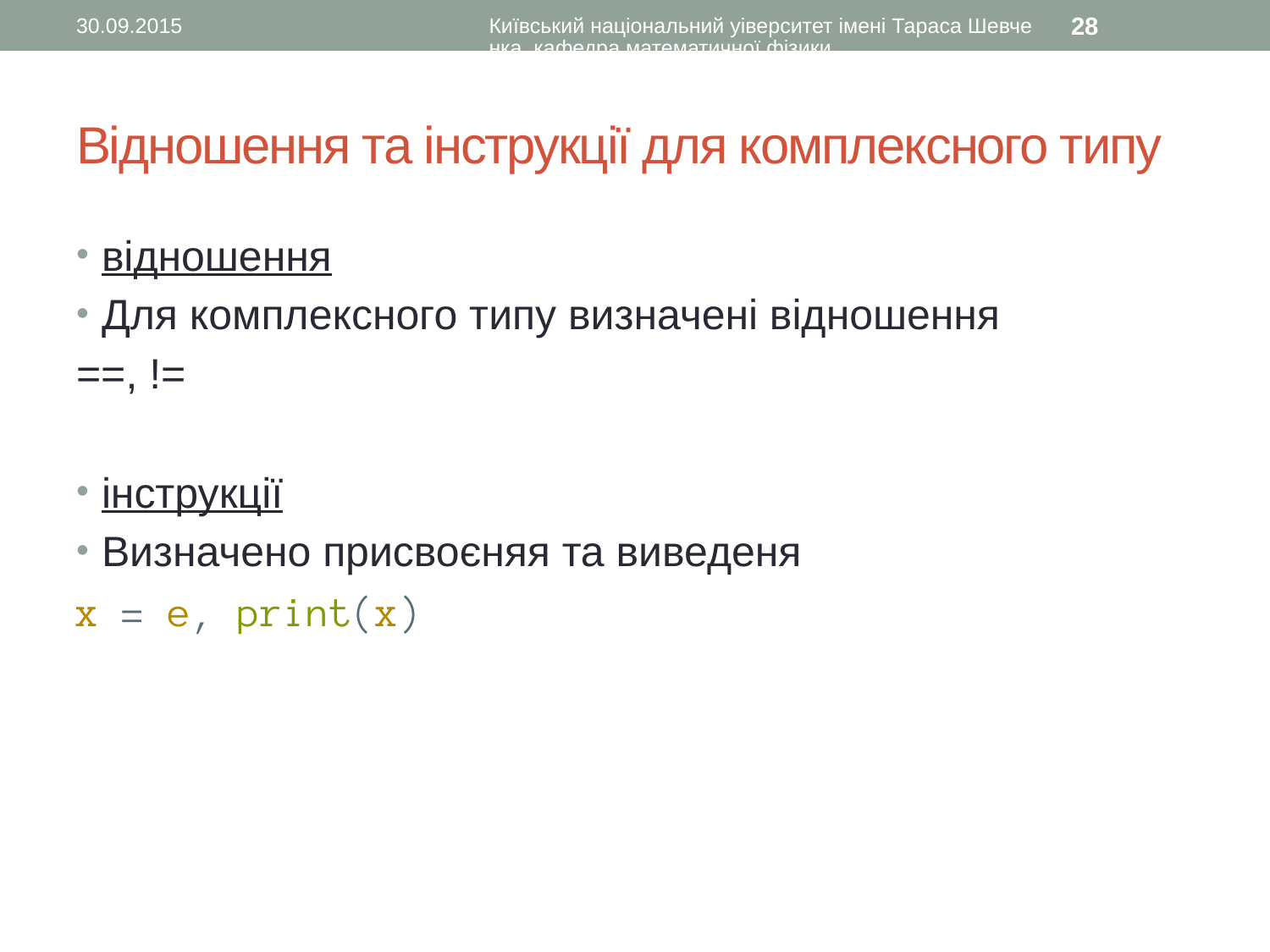

30.09.2015
Київський національний уіверситет імені Тараса Шевченка, кафедра математичної фізики
28
# Відношення та інструкції для комплексного типу
відношення
Для комплексного типу визначені відношення
==, !=

інструкції
Визначено присвоєняя та виведеня
x = e, print(x)